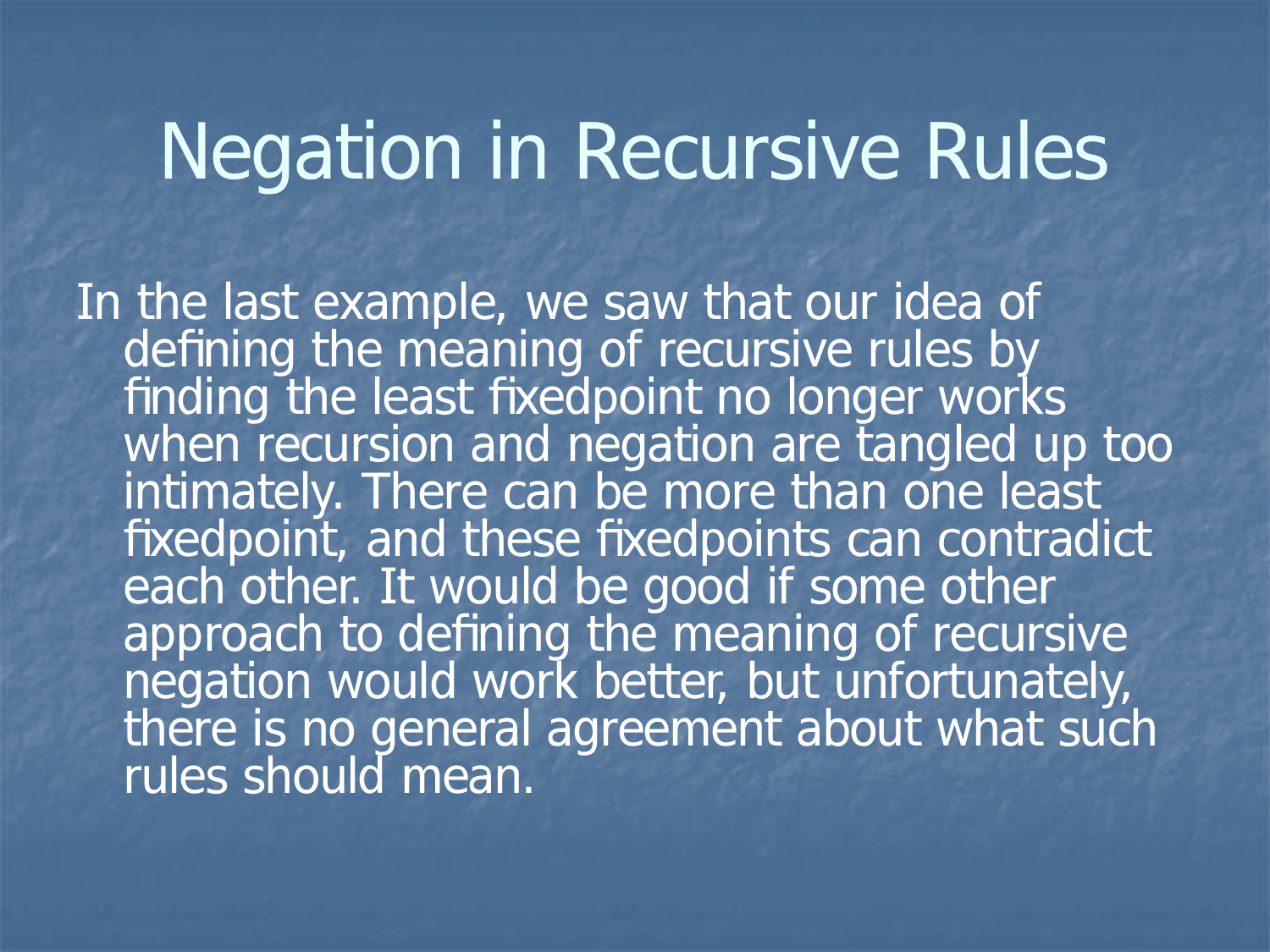

# Negation in Recursive Rules
In the last example, we saw that our idea of defining the meaning of recursive rules by finding the least fixedpoint no longer works when recursion and negation are tangled up too intimately. There can be more than one least fixedpoint, and these fixedpoints can contradict each other. It would be good if some other approach to defining the meaning of recursive negation would work better, but unfortunately, there is no general agreement about what such rules should mean.